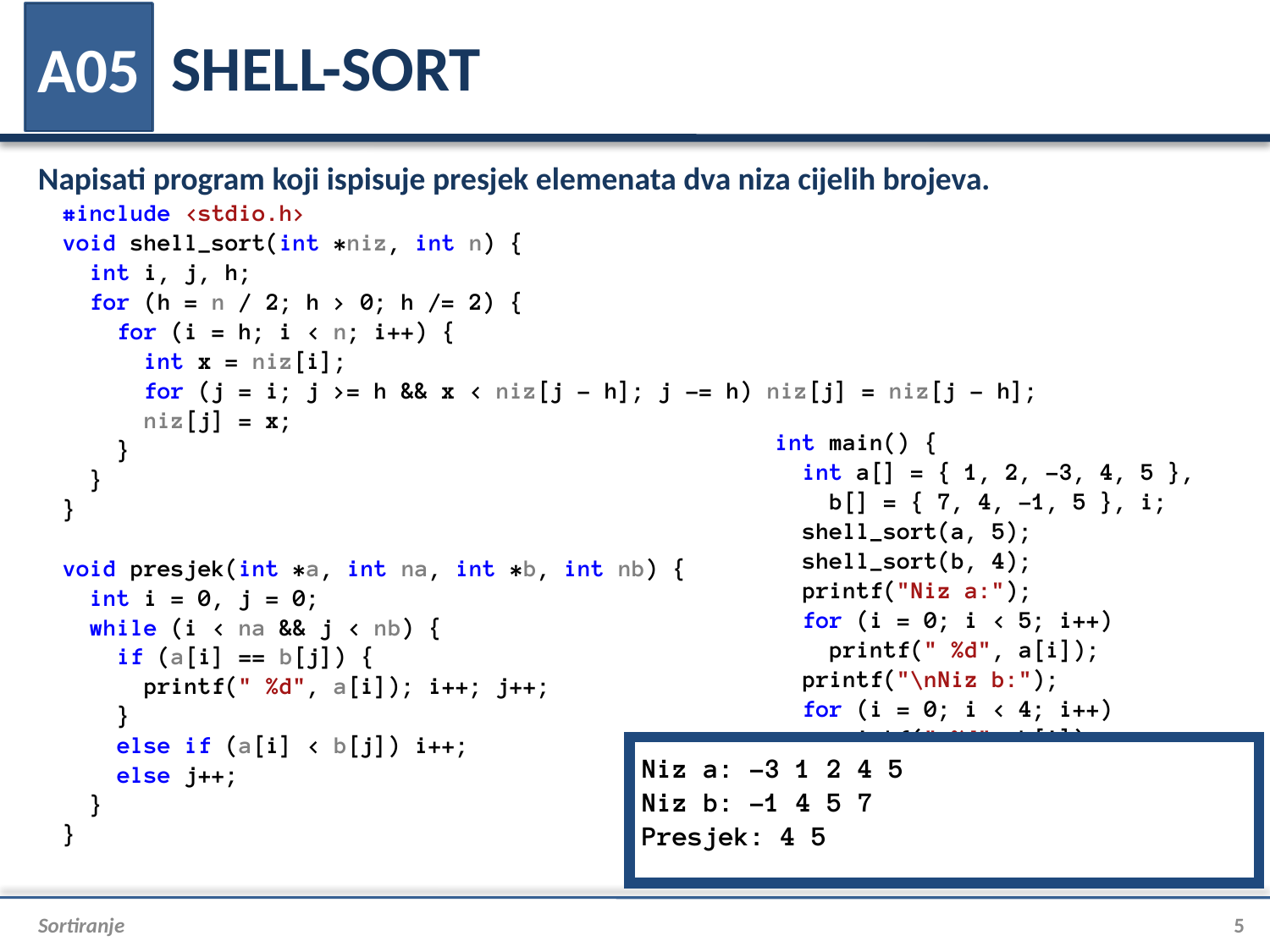

# SHELL-SORT
A05
Napisati program koji ispisuje presjek elemenata dva niza cijelih brojeva.
#include <stdio.h>
void shell_sort(int *niz, int n) {
  int i, j, h;
  for (h = n / 2; h > 0; h /= 2) {
    for (i = h; i < n; i++) {
      int x = niz[i];
      for (j = i; j >= h && x < niz[j - h]; j -= h) niz[j] = niz[j - h];
      niz[j] = x;
    }
  }
}

void presjek(int *a, int na, int *b, int nb) {
  int i = 0, j = 0;
  while (i < na && j < nb) {
    if (a[i] == b[j]) {
      printf(" %d", a[i]); i++; j++;
    }
    else if (a[i] < b[j]) i++;
    else j++;
  }
}
int main() {
  int a[] = { 1, 2, -3, 4, 5 },
    b[] = { 7, 4, -1, 5 }, i;
  shell_sort(a, 5);
  shell_sort(b, 4);
  printf("Niz a:");
  for (i = 0; i < 5; i++)
    printf(" %d", a[i]);
  printf("\nNiz b:");
  for (i = 0; i < 4; i++)
    printf(" %d", b[i]);
  printf("\nPresjek:");
  presjek(a, 5, b, 4);
  return 0;
}
Niz a: -3 1 2 4 5
Niz b: -1 4 5 7
Presjek: 4 5
Sortiranje
5